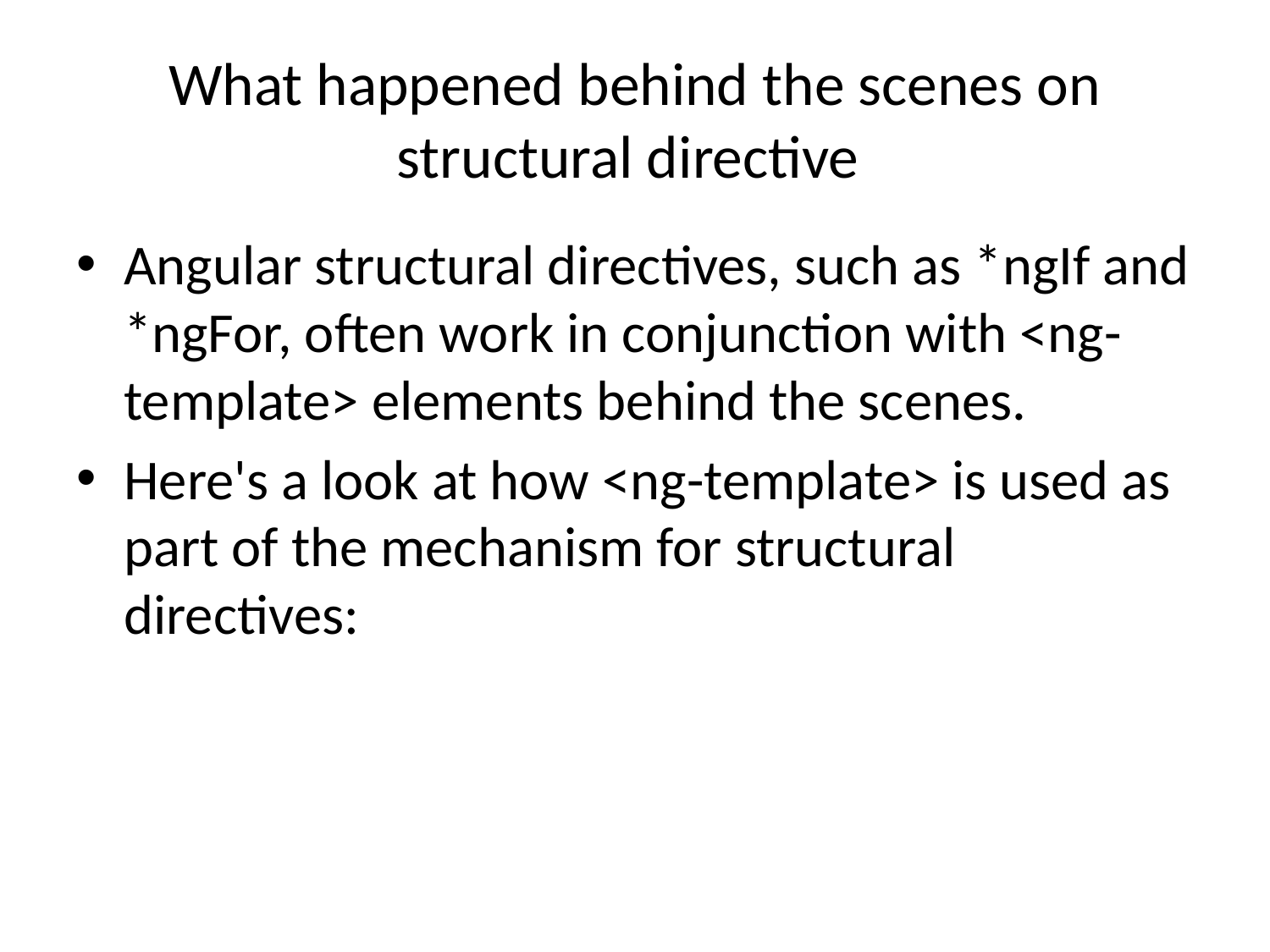

# What happened behind the scenes on structural directive
Angular structural directives, such as *ngIf and *ngFor, often work in conjunction with <ng-template> elements behind the scenes.
Here's a look at how <ng-template> is used as part of the mechanism for structural directives: